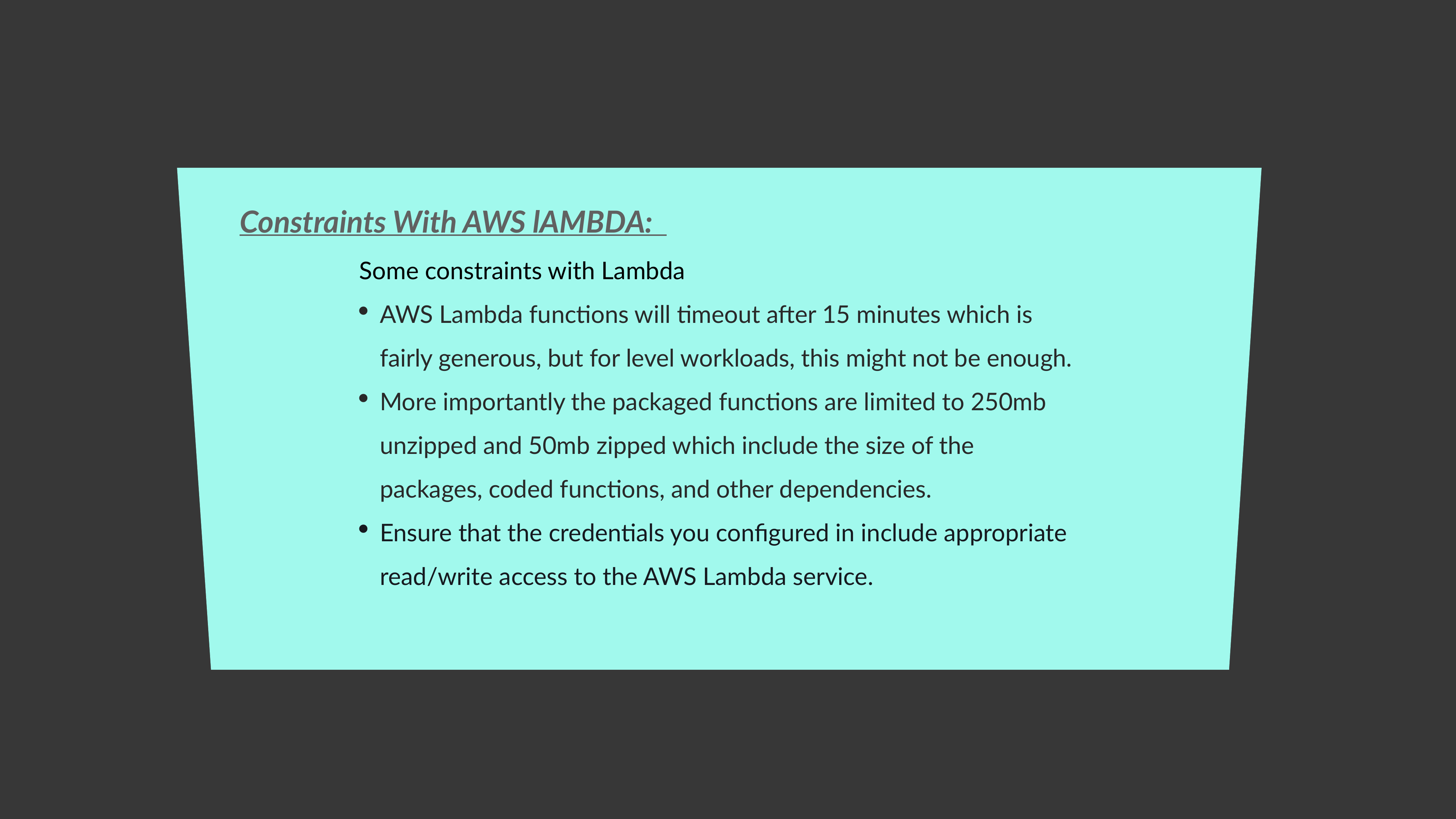

Constraints With AWS lAMBDA:

Some constraints with Lambda
AWS Lambda functions will timeout after 15 minutes which is fairly generous, but for level workloads, this might not be enough.
More importantly the packaged functions are limited to 250mb unzipped and 50mb zipped which include the size of the packages, coded functions, and other dependencies.
Ensure that the credentials you configured in include appropriate read/write access to the AWS Lambda service.